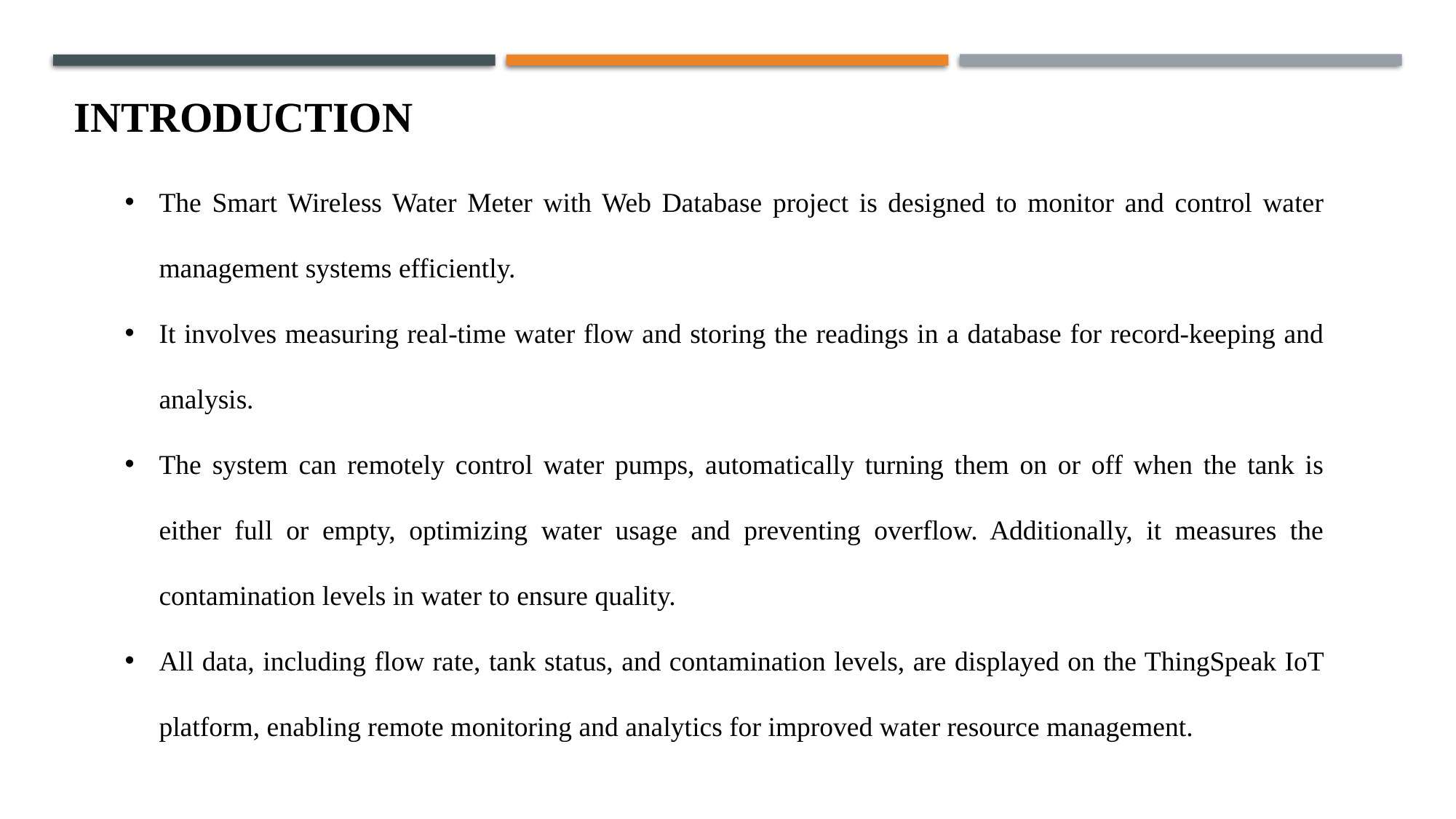

INTRODUCTION
The Smart Wireless Water Meter with Web Database project is designed to monitor and control water management systems efficiently.
It involves measuring real-time water flow and storing the readings in a database for record-keeping and analysis.
The system can remotely control water pumps, automatically turning them on or off when the tank is either full or empty, optimizing water usage and preventing overflow. Additionally, it measures the contamination levels in water to ensure quality.
All data, including flow rate, tank status, and contamination levels, are displayed on the ThingSpeak IoT platform, enabling remote monitoring and analytics for improved water resource management.